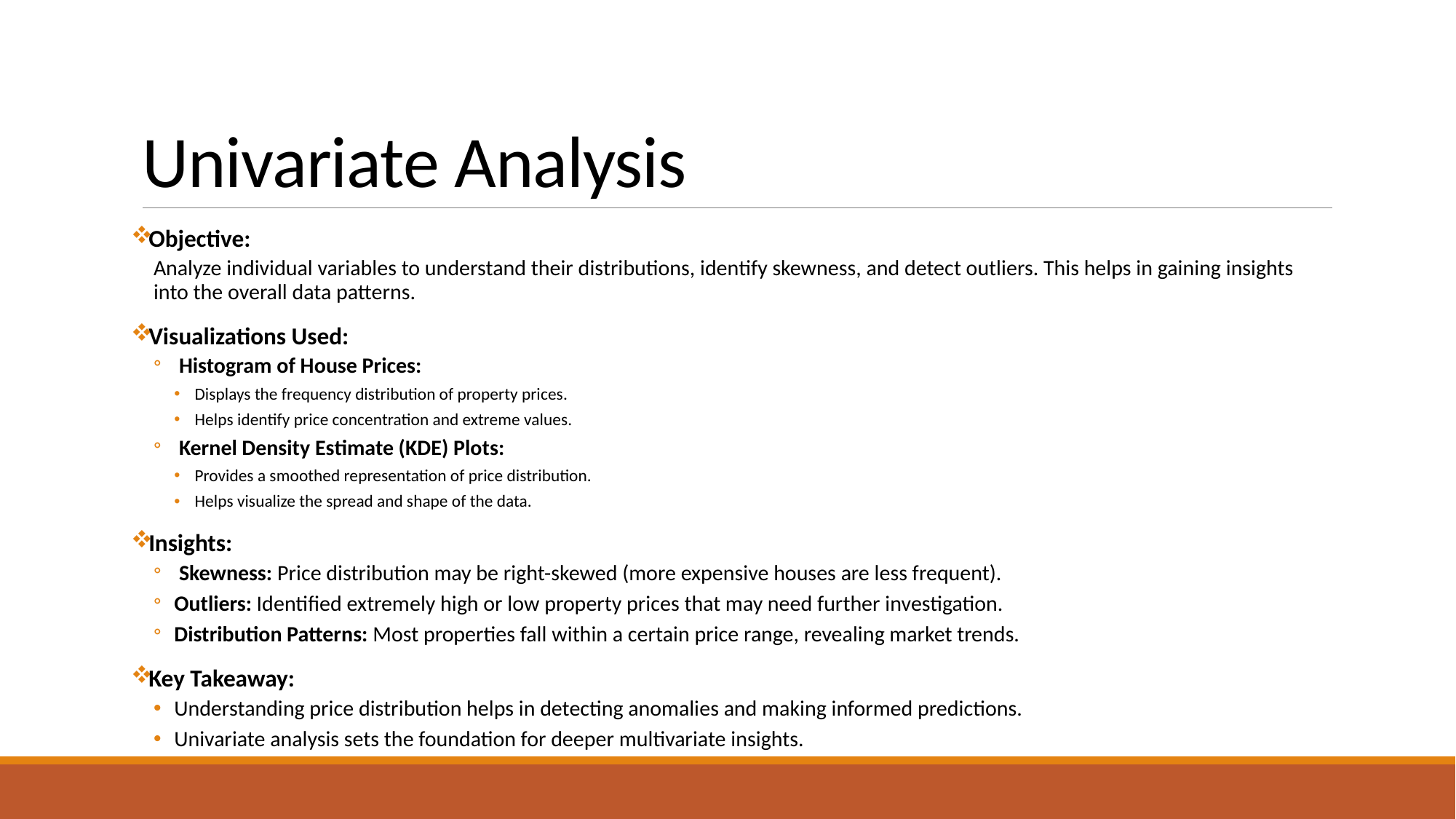

# Univariate Analysis
Objective:
Analyze individual variables to understand their distributions, identify skewness, and detect outliers. This helps in gaining insights into the overall data patterns.
Visualizations Used:
 Histogram of House Prices:
Displays the frequency distribution of property prices.
Helps identify price concentration and extreme values.
 Kernel Density Estimate (KDE) Plots:
Provides a smoothed representation of price distribution.
Helps visualize the spread and shape of the data.
Insights:
 Skewness: Price distribution may be right-skewed (more expensive houses are less frequent).
Outliers: Identified extremely high or low property prices that may need further investigation.
Distribution Patterns: Most properties fall within a certain price range, revealing market trends.
Key Takeaway:
Understanding price distribution helps in detecting anomalies and making informed predictions.
Univariate analysis sets the foundation for deeper multivariate insights.